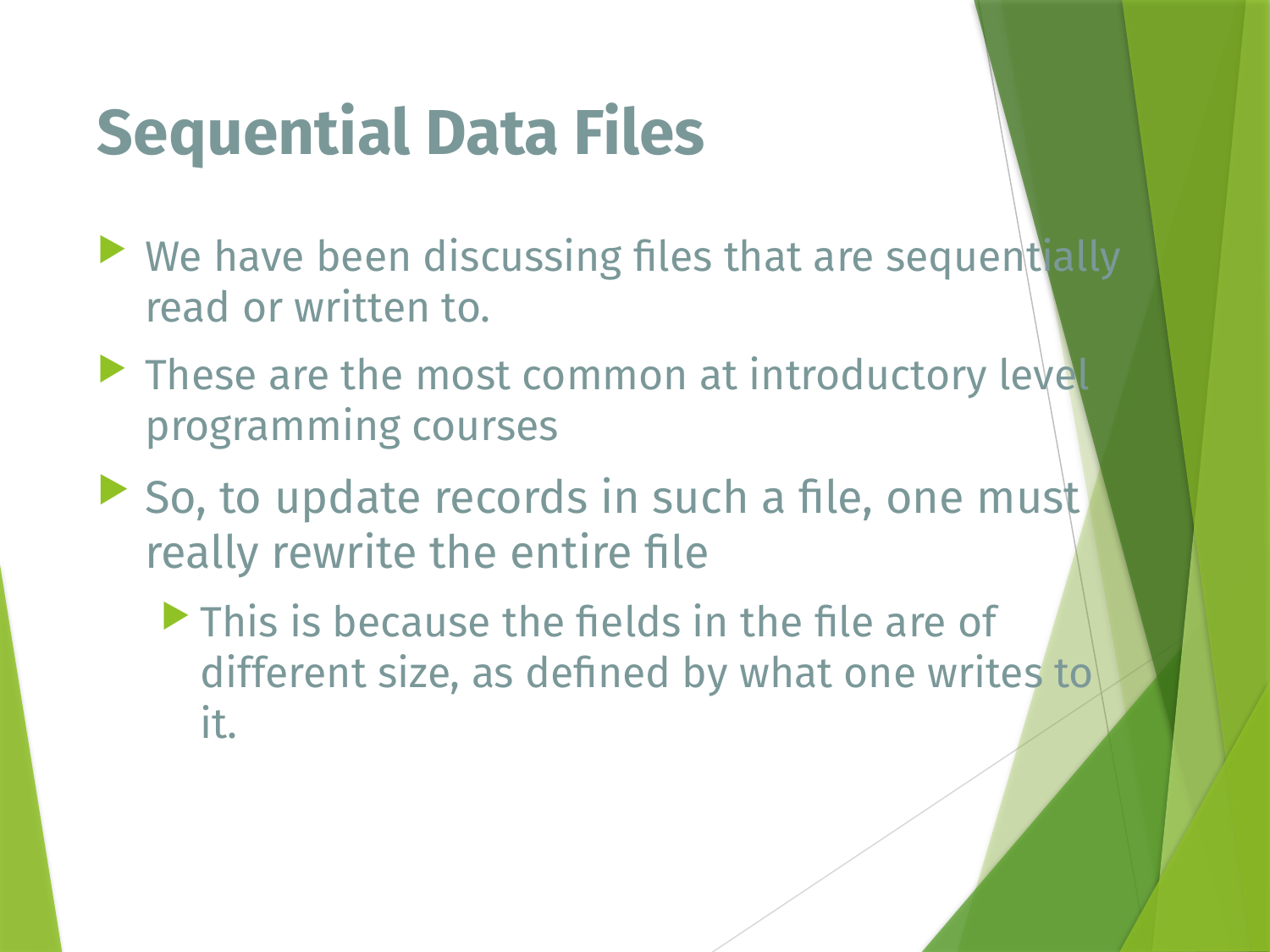

# Sequential Data Files
We have been discussing files that are sequentially read or written to.
These are the most common at introductory level programming courses
So, to update records in such a file, one must really rewrite the entire file
This is because the fields in the file are of different size, as defined by what one writes to it.